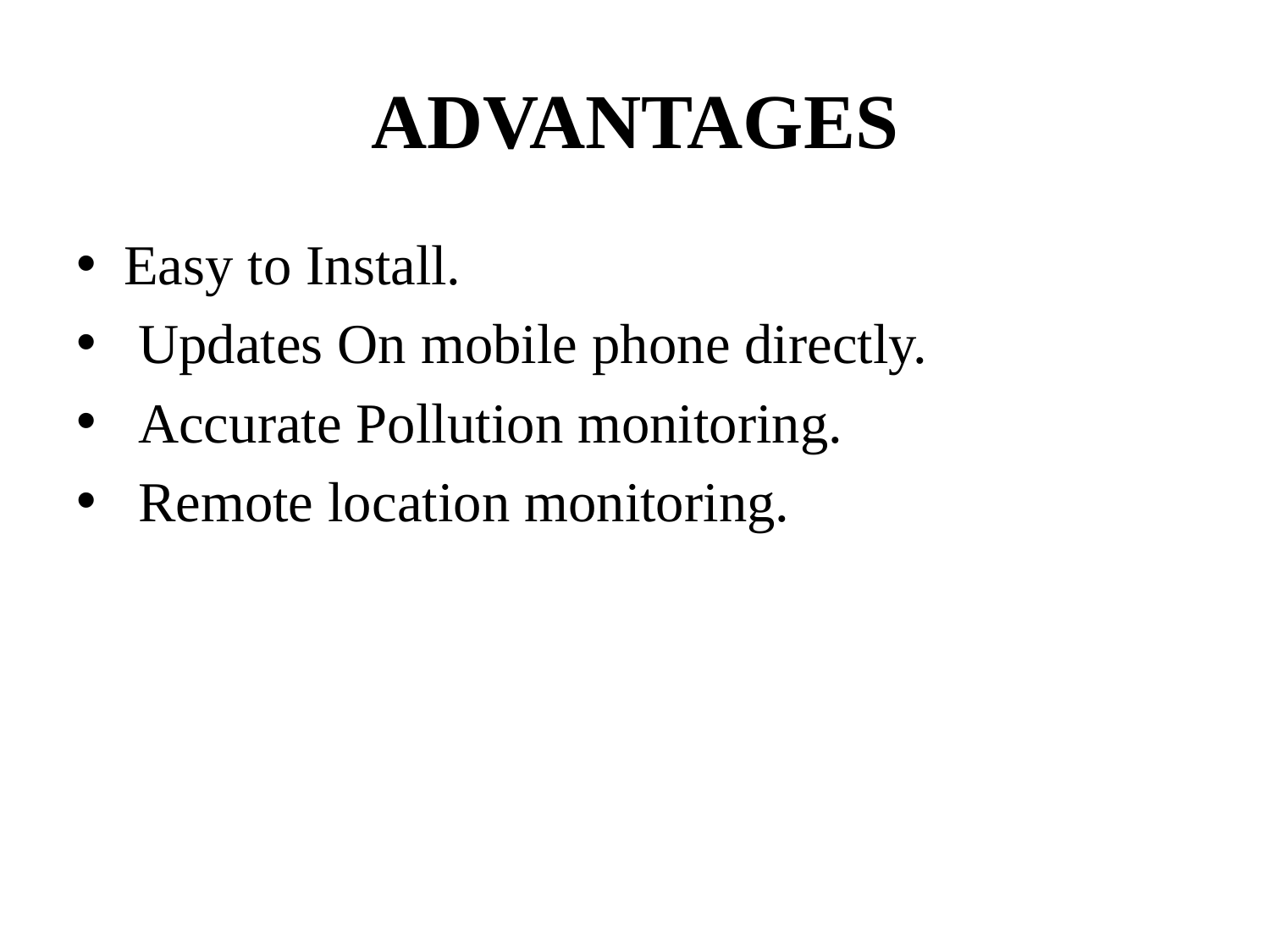

# ADVANTAGES
Easy to Install.
 Updates On mobile phone directly.
 Accurate Pollution monitoring.
 Remote location monitoring.